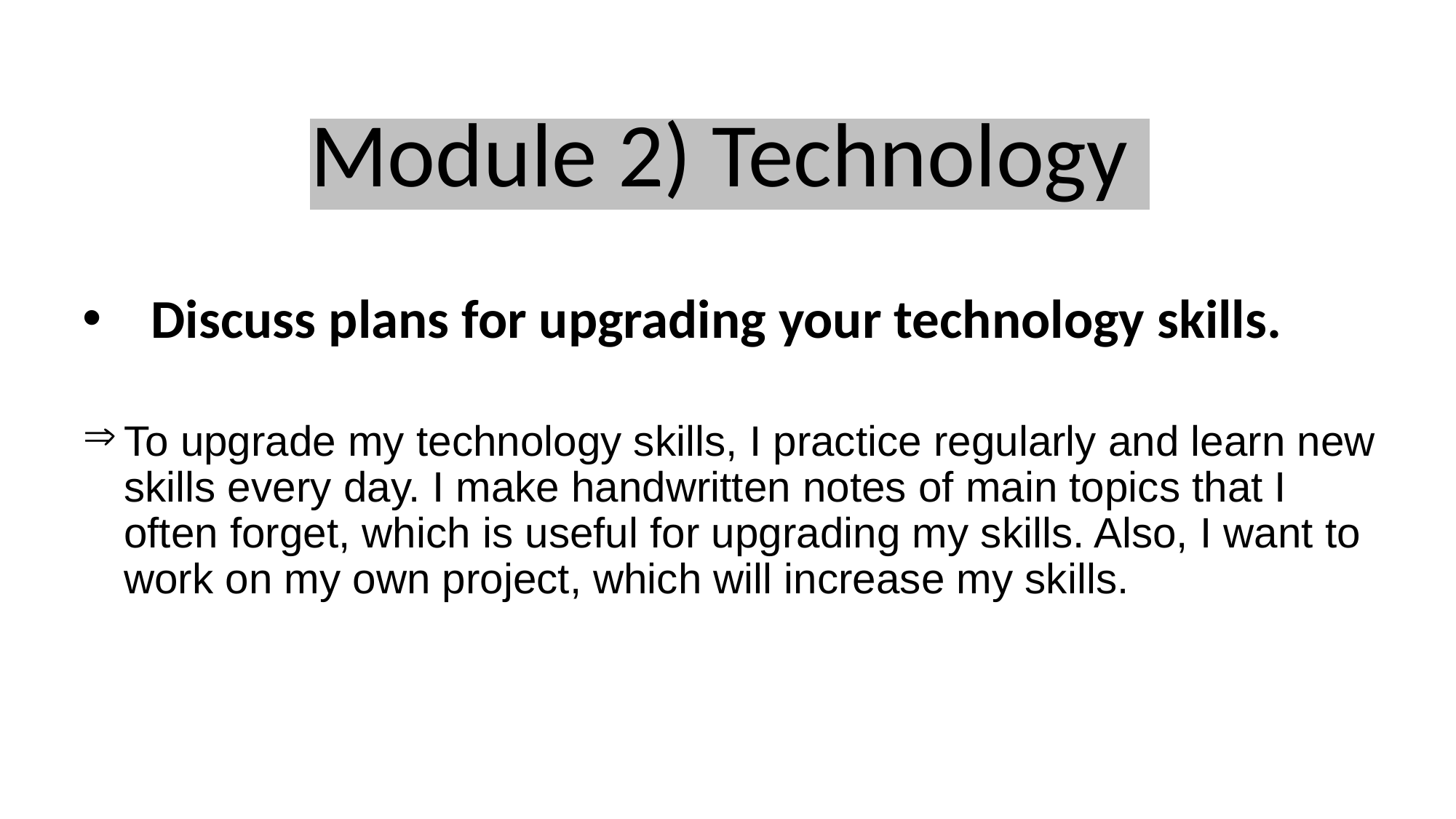

# Module 2) Technology
Discuss plans for upgrading your technology skills.

To upgrade my technology skills, I practice regularly and learn new skills every day. I make handwritten notes of main topics that I often forget, which is useful for upgrading my skills. Also, I want to work on my own project, which will increase my skills.